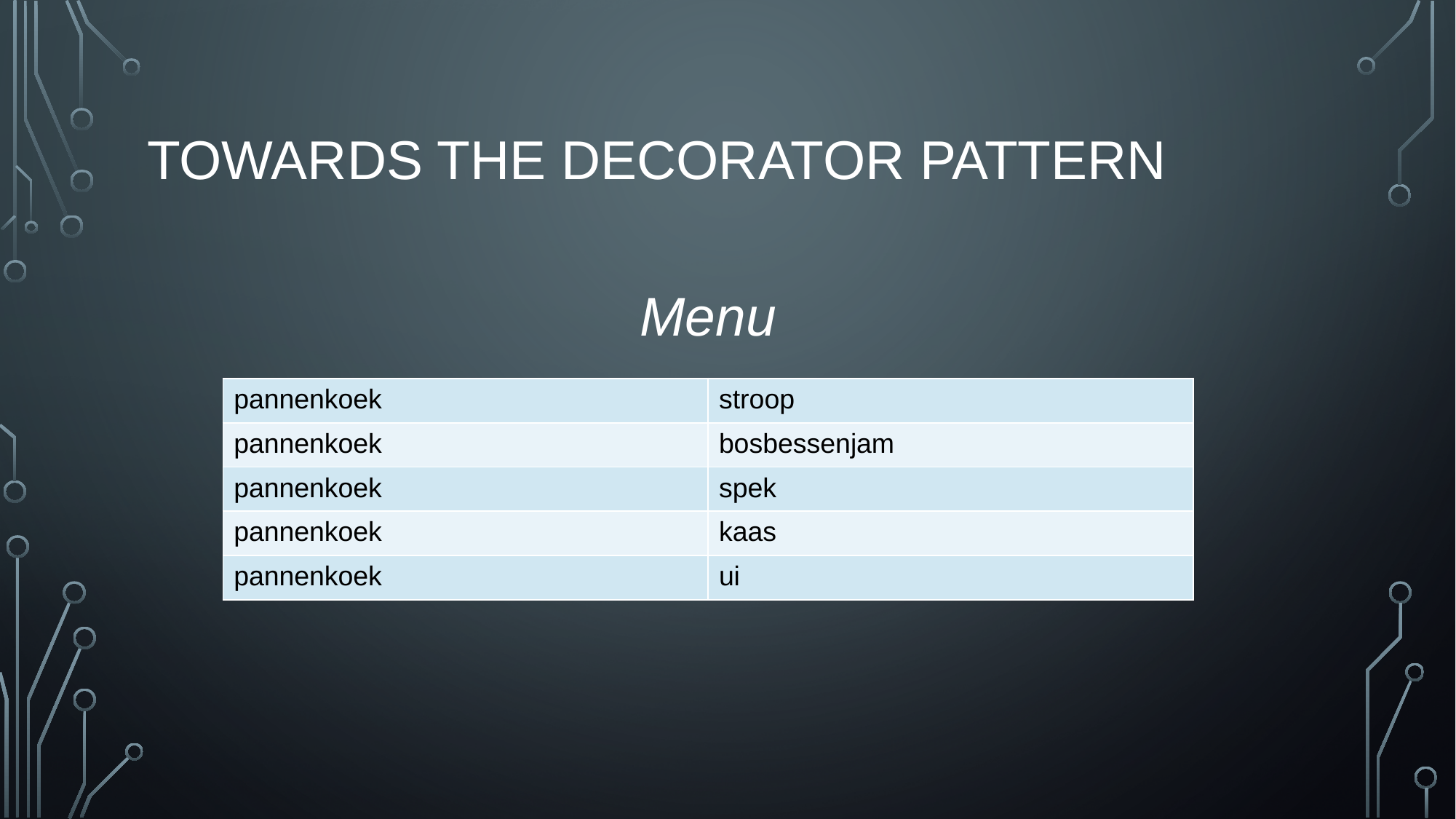

# Towards the decorator pattern
Menu
| pannenkoek | stroop |
| --- | --- |
| pannenkoek | bosbessenjam |
| pannenkoek | spek |
| pannenkoek | kaas |
| pannenkoek | ui |